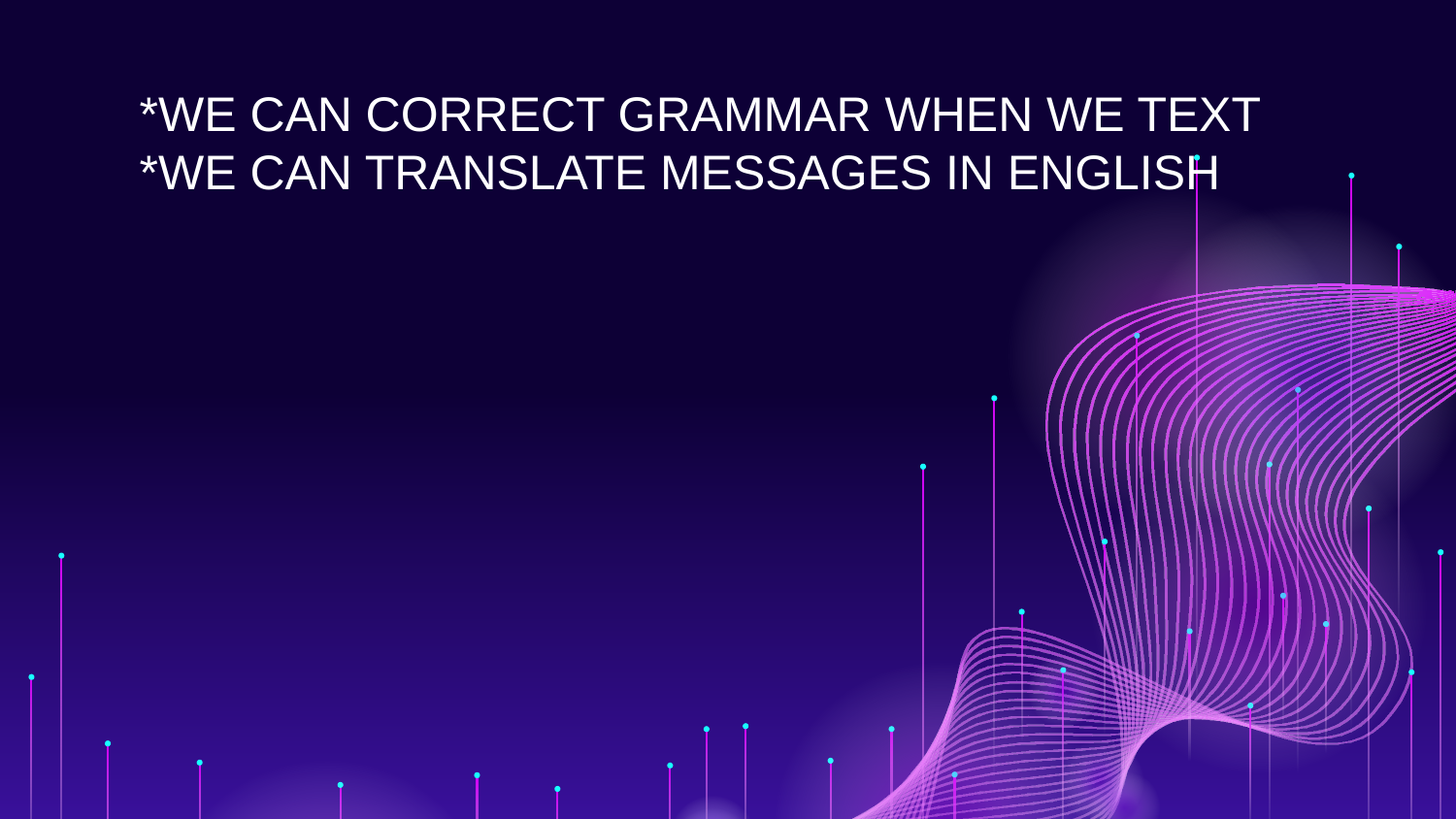

*WE CAN CORRECT GRAMMAR WHEN WE TEXT
*WE CAN TRANSLATE MESSAGES IN ENGLISH
#